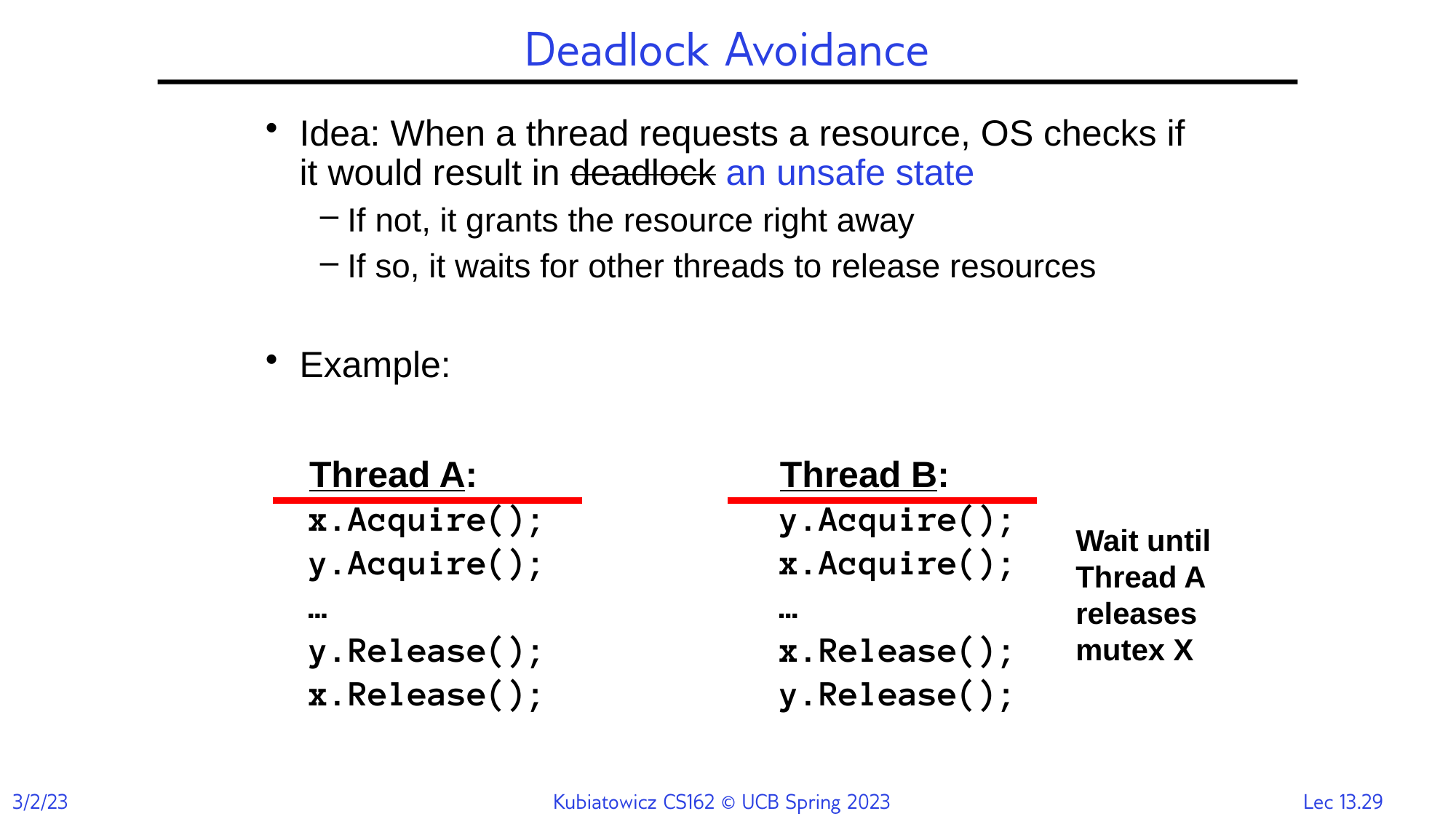

# Deadlock Avoidance
Idea: When a thread requests a resource, OS checks if it would result in deadlock an unsafe state
If not, it grants the resource right away
If so, it waits for other threads to release resources

Example:
Thread A:
x.Acquire();
y.Acquire();
…
y.Release();
x.Release();
Thread B:
y.Acquire();
x.Acquire();
…
x.Release();
y.Release();
Wait until Thread A releases mutex X